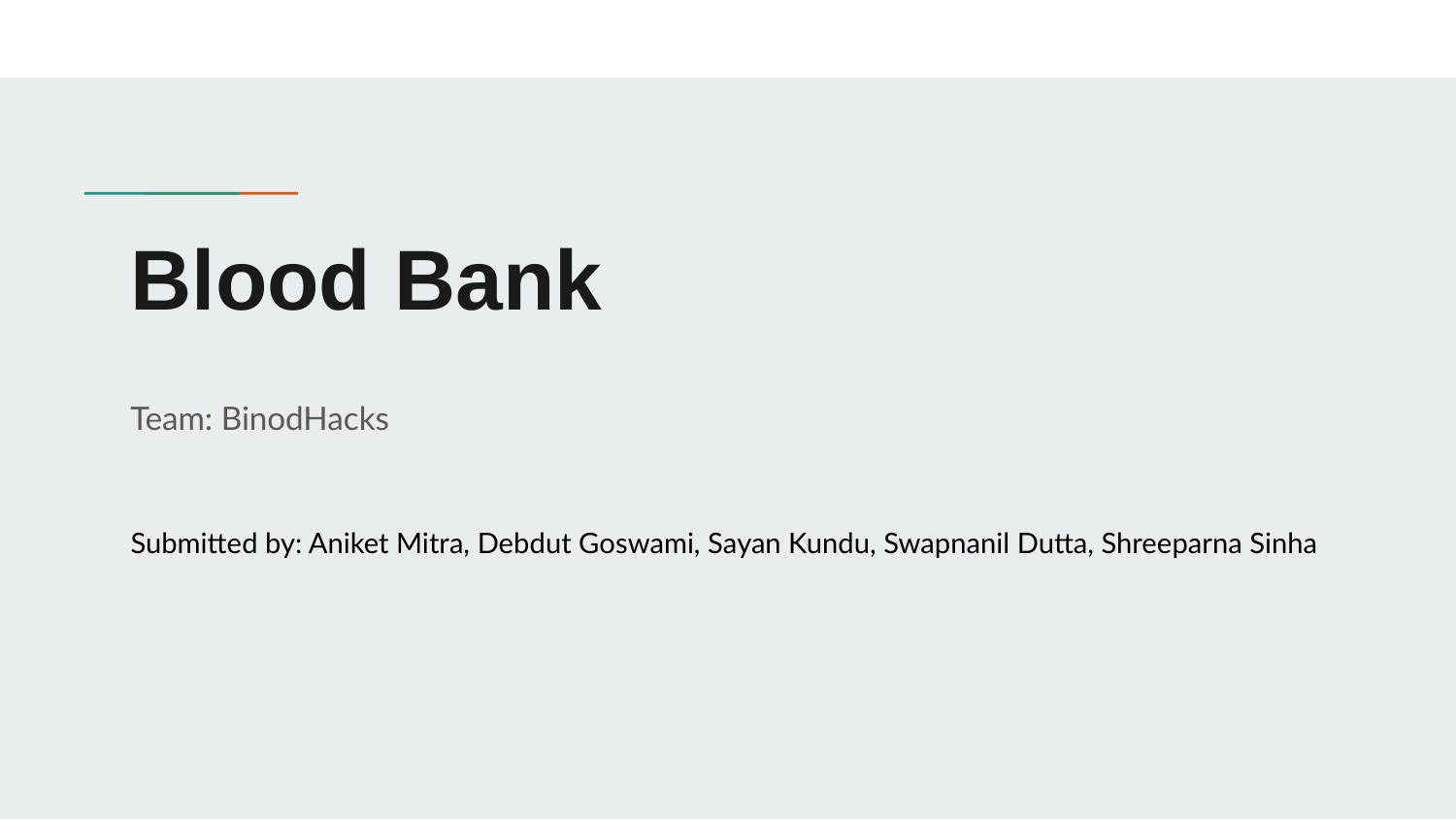

# Blood Bank
Team: BinodHacks
Submitted by: Aniket Mitra, Debdut Goswami, Sayan Kundu, Swapnanil Dutta, Shreeparna Sinha